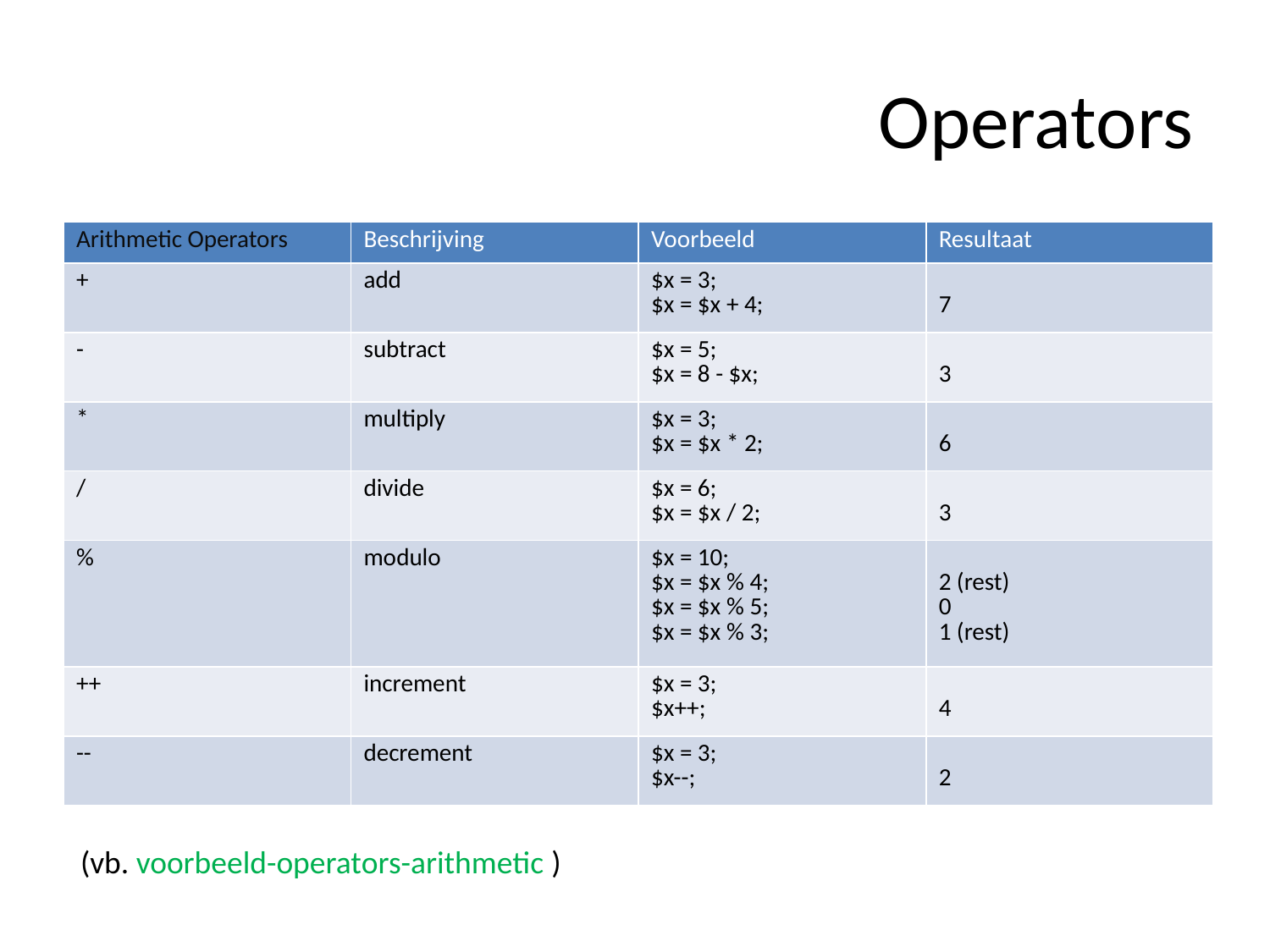

# Operators
| Arithmetic Operators | Beschrijving | Voorbeeld | Resultaat |
| --- | --- | --- | --- |
| + | add | $x = 3; $x = $x + 4; | 7 |
| - | subtract | $x = 5; $x = 8 - $x; | 3 |
| \* | multiply | $x = 3; $x = $x \* 2; | 6 |
| / | divide | $x = 6; $x = $x / 2; | 3 |
| % | modulo | $x = 10; $x = $x % 4; $x = $x % 5; $x = $x % 3; | 2 (rest) 0 1 (rest) |
| ++ | increment | $x = 3; $x++; | 4 |
| -- | decrement | $x = 3; $x--; | 2 |
(vb. voorbeeld-operators-arithmetic )